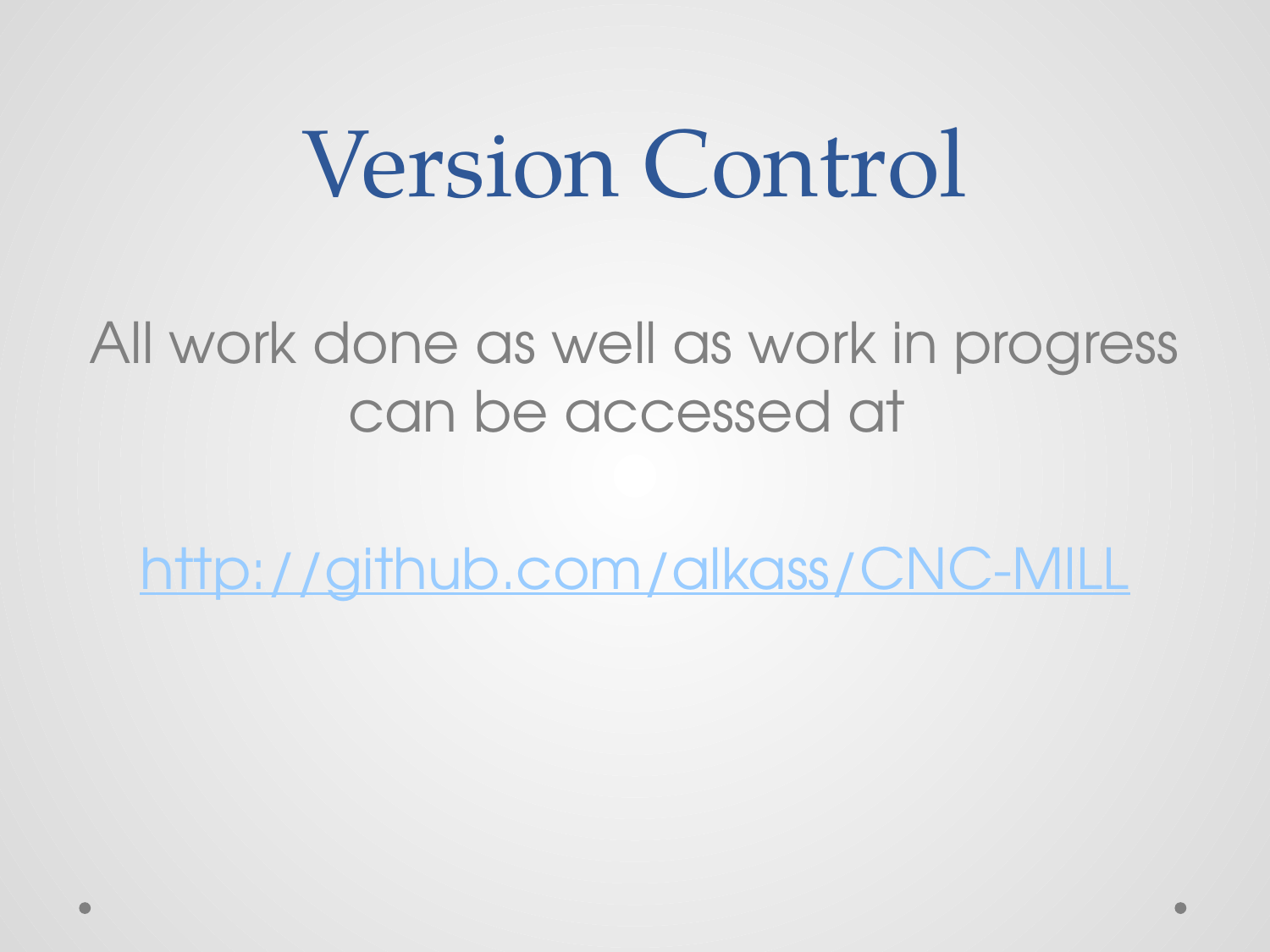

# Version Control

All work done as well as work in progress can be accessed at

http://github.com/alkass/CNC-MILL